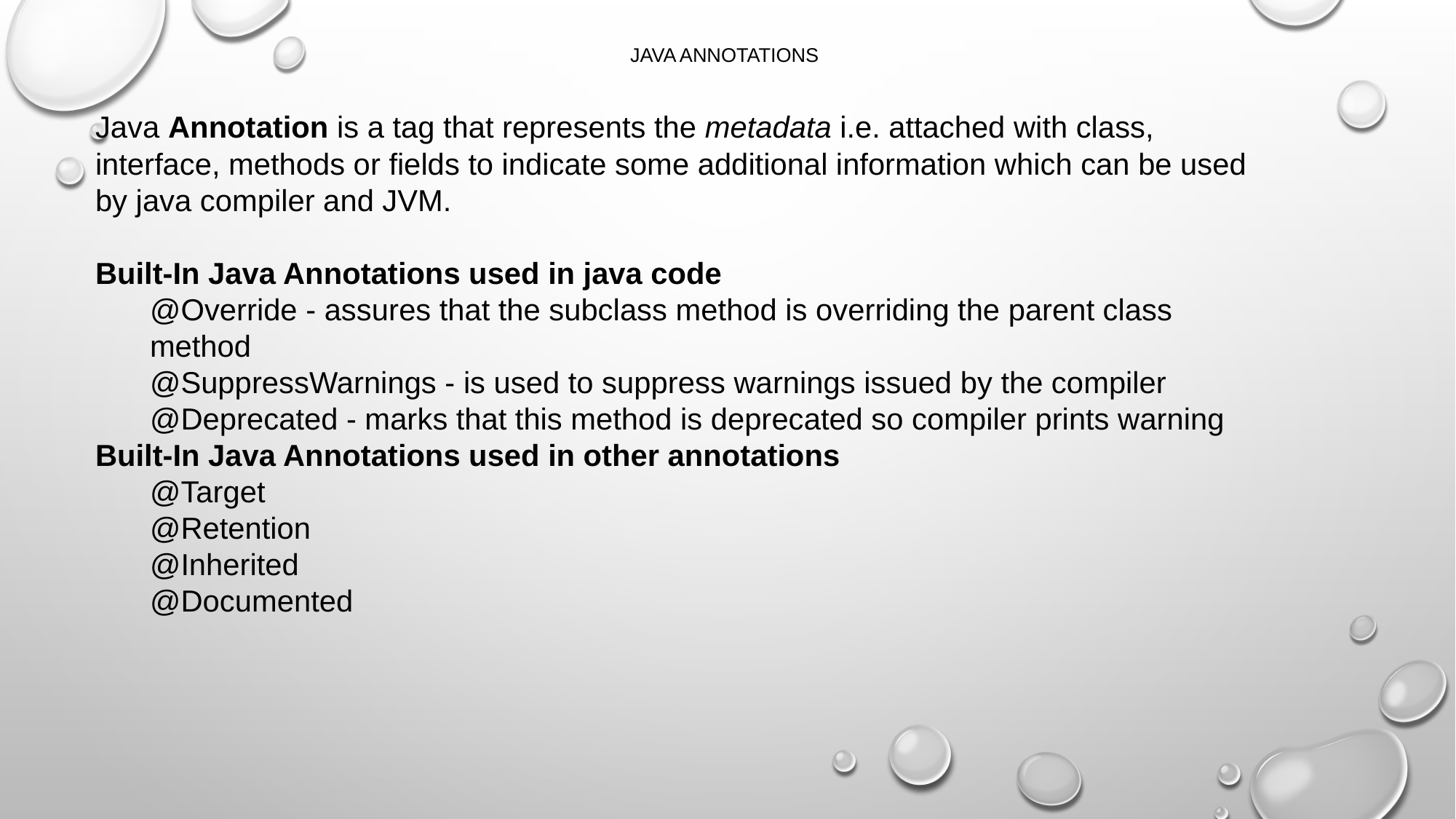

# Java Annotations
Java Annotation is a tag that represents the metadata i.e. attached with class, interface, methods or fields to indicate some additional information which can be used by java compiler and JVM.

Built-In Java Annotations used in java code
@Override - assures that the subclass method is overriding the parent class method
@SuppressWarnings - is used to suppress warnings issued by the compiler
@Deprecated - marks that this method is deprecated so compiler prints warning
Built-In Java Annotations used in other annotations
@Target
@Retention
@Inherited
@Documented